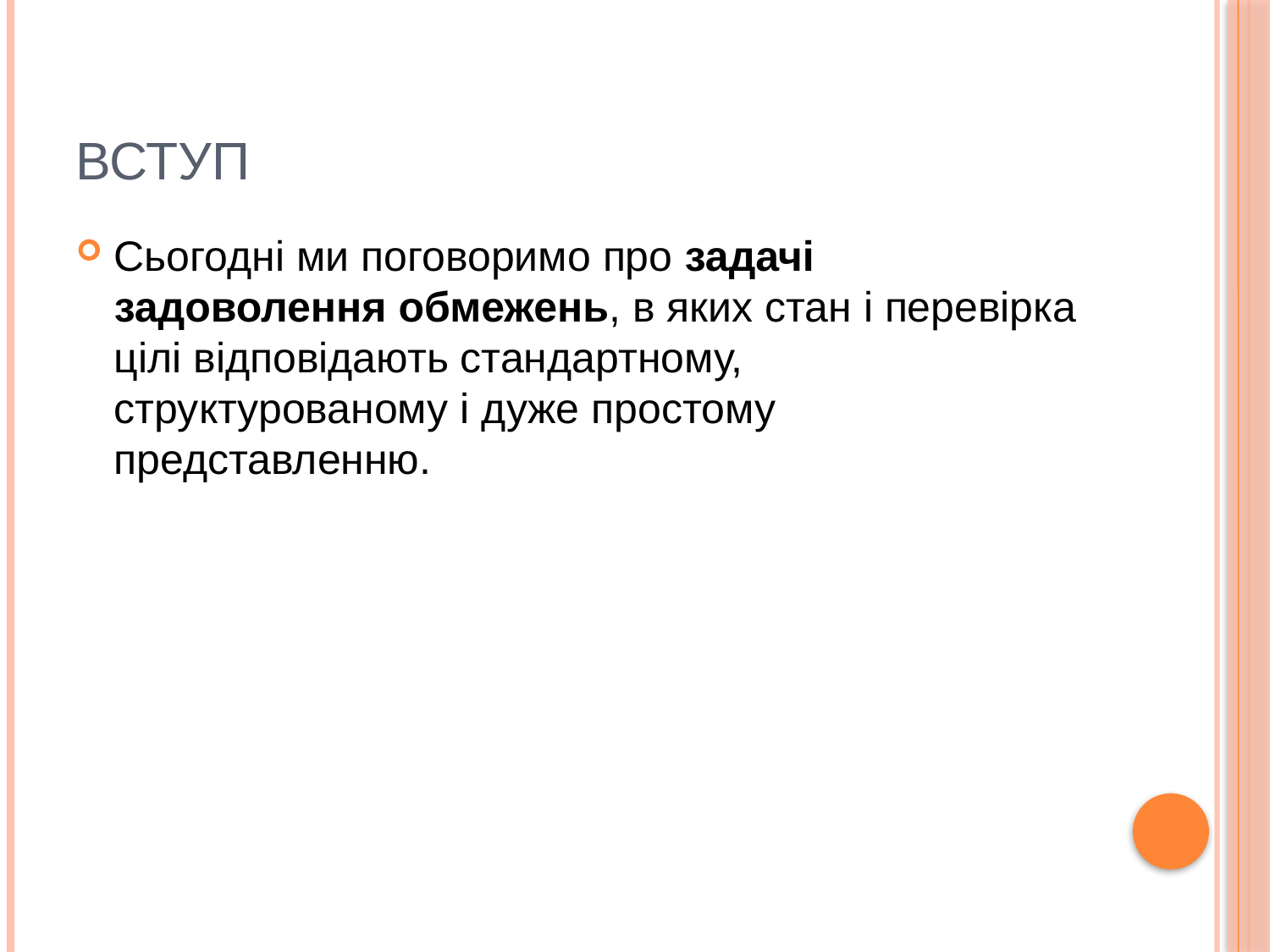

# Вступ
Сьогодні ми поговоримо про задачі задоволення обмежень, в яких стан і перевірка цілі відповідають стандартному, структурованому і дуже простому представленню.